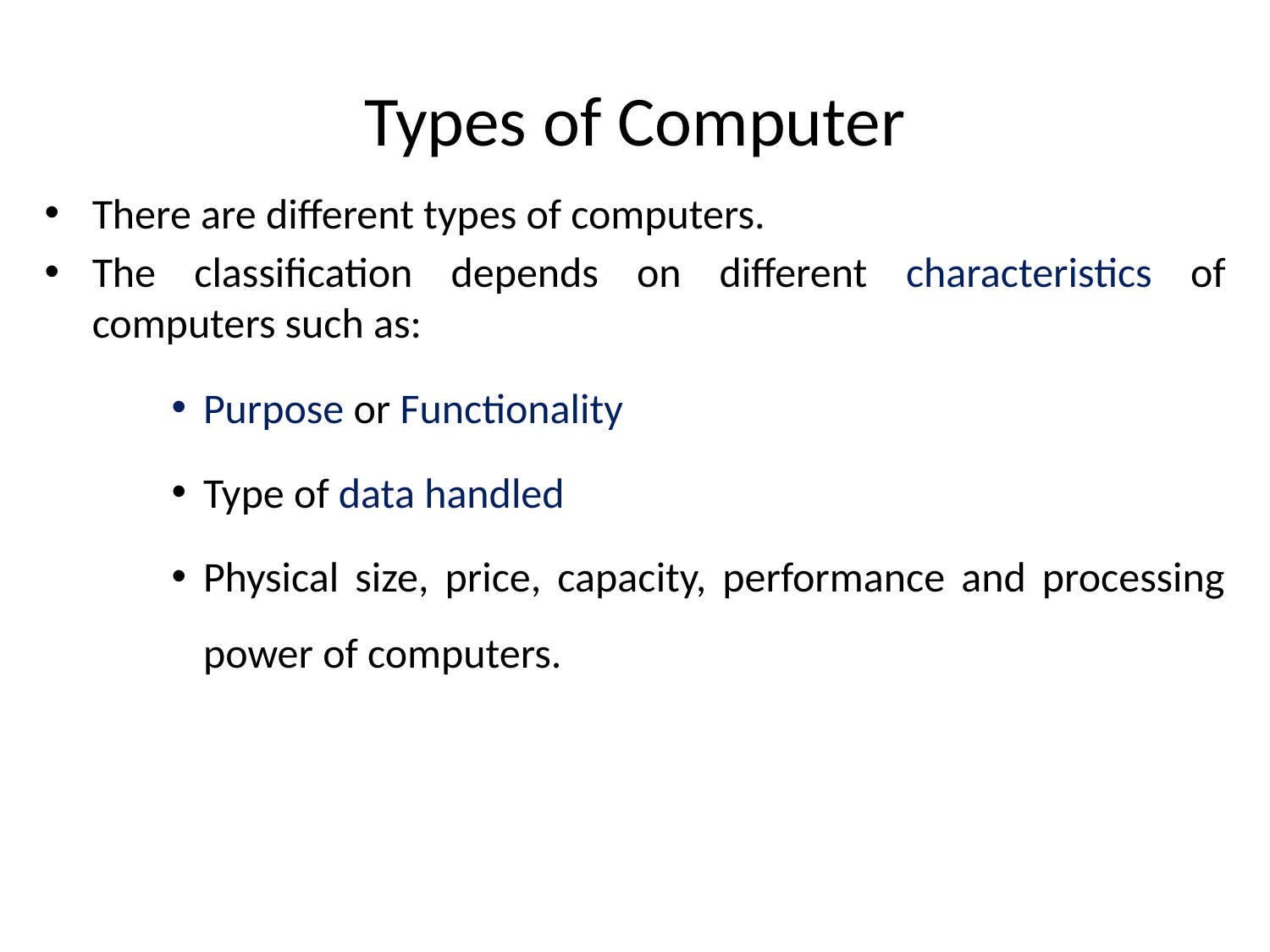

# Types of Computer
There are different types of computers.
The classification depends on different characteristics of computers such as:
Purpose or Functionality
Type of data handled
Physical size, price, capacity, performance and processing power of computers.